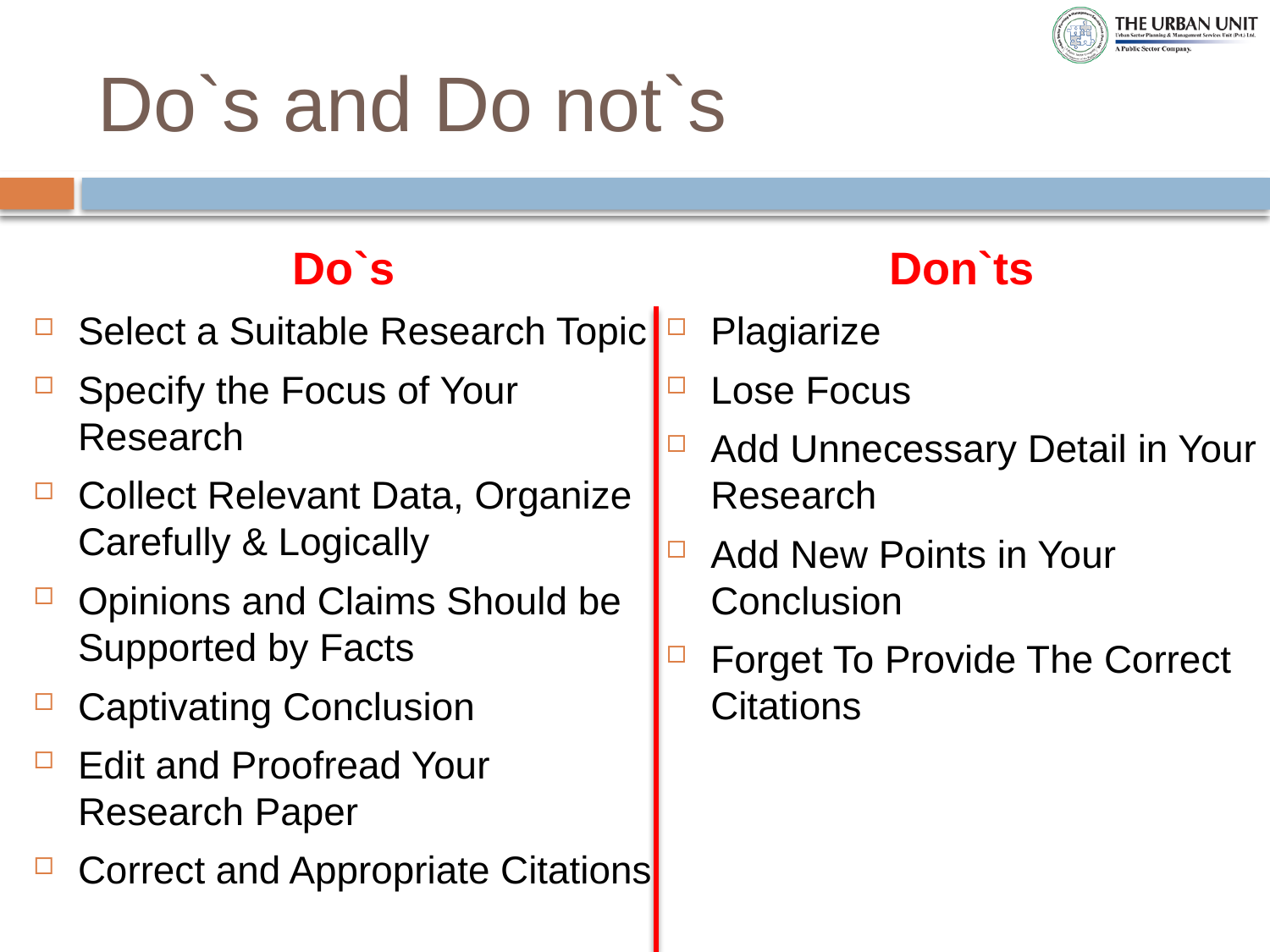

# Do`s and Do not`s
Do`s
Select a Suitable Research Topic
Specify the Focus of Your Research
Collect Relevant Data, Organize Carefully & Logically
Opinions and Claims Should be Supported by Facts
Captivating Conclusion
Edit and Proofread Your Research Paper
Correct and Appropriate Citations
Don`ts
Plagiarize
Lose Focus
Add Unnecessary Detail in Your Research
Add New Points in Your
Conclusion
Forget To Provide The Correct
Citations